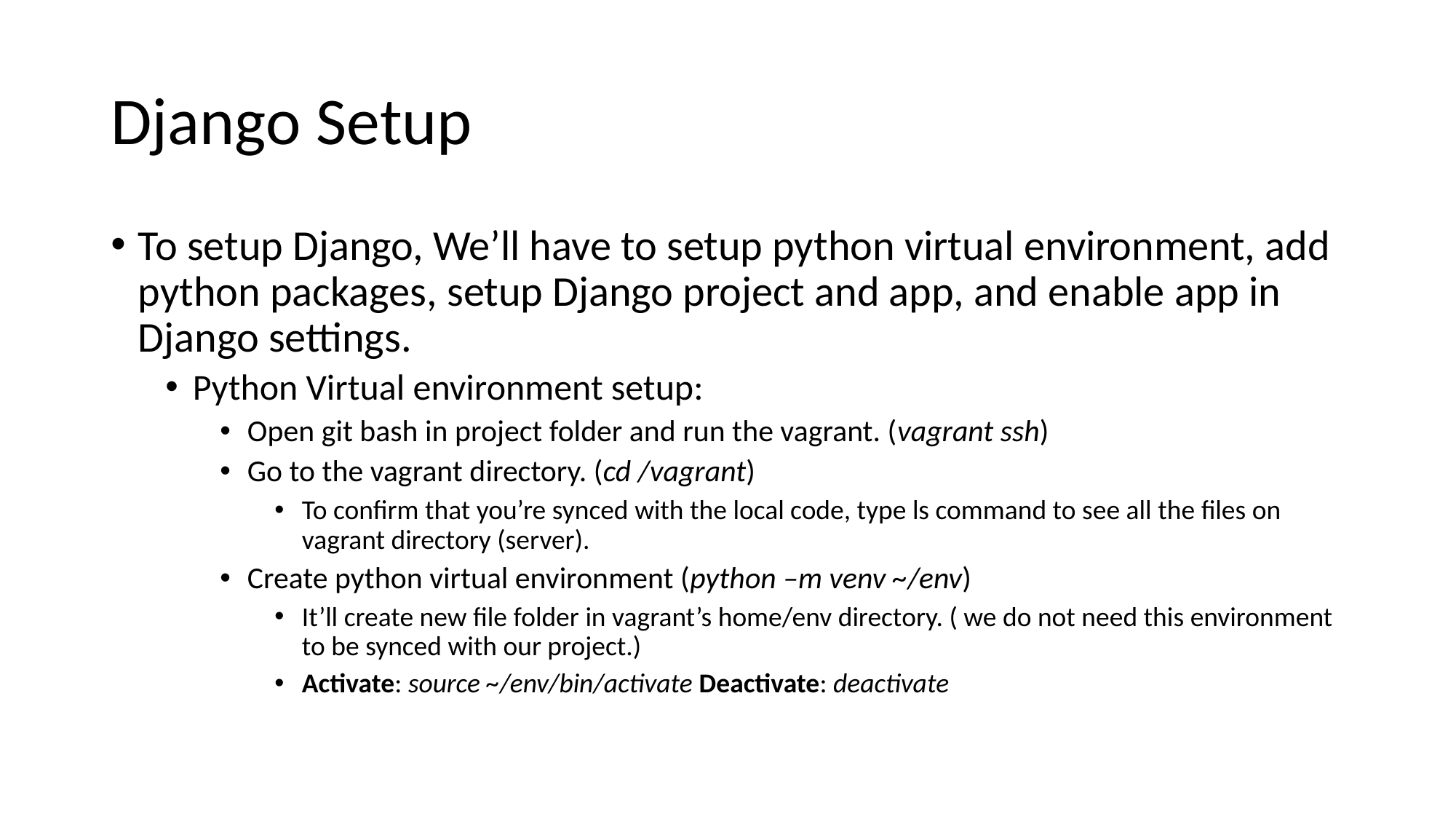

# Django Setup
To setup Django, We’ll have to setup python virtual environment, add python packages, setup Django project and app, and enable app in Django settings.
Python Virtual environment setup:
Open git bash in project folder and run the vagrant. (vagrant ssh)
Go to the vagrant directory. (cd /vagrant)
To confirm that you’re synced with the local code, type ls command to see all the files on vagrant directory (server).
Create python virtual environment (python –m venv ~/env)
It’ll create new file folder in vagrant’s home/env directory. ( we do not need this environment to be synced with our project.)
Activate: source ~/env/bin/activate Deactivate: deactivate